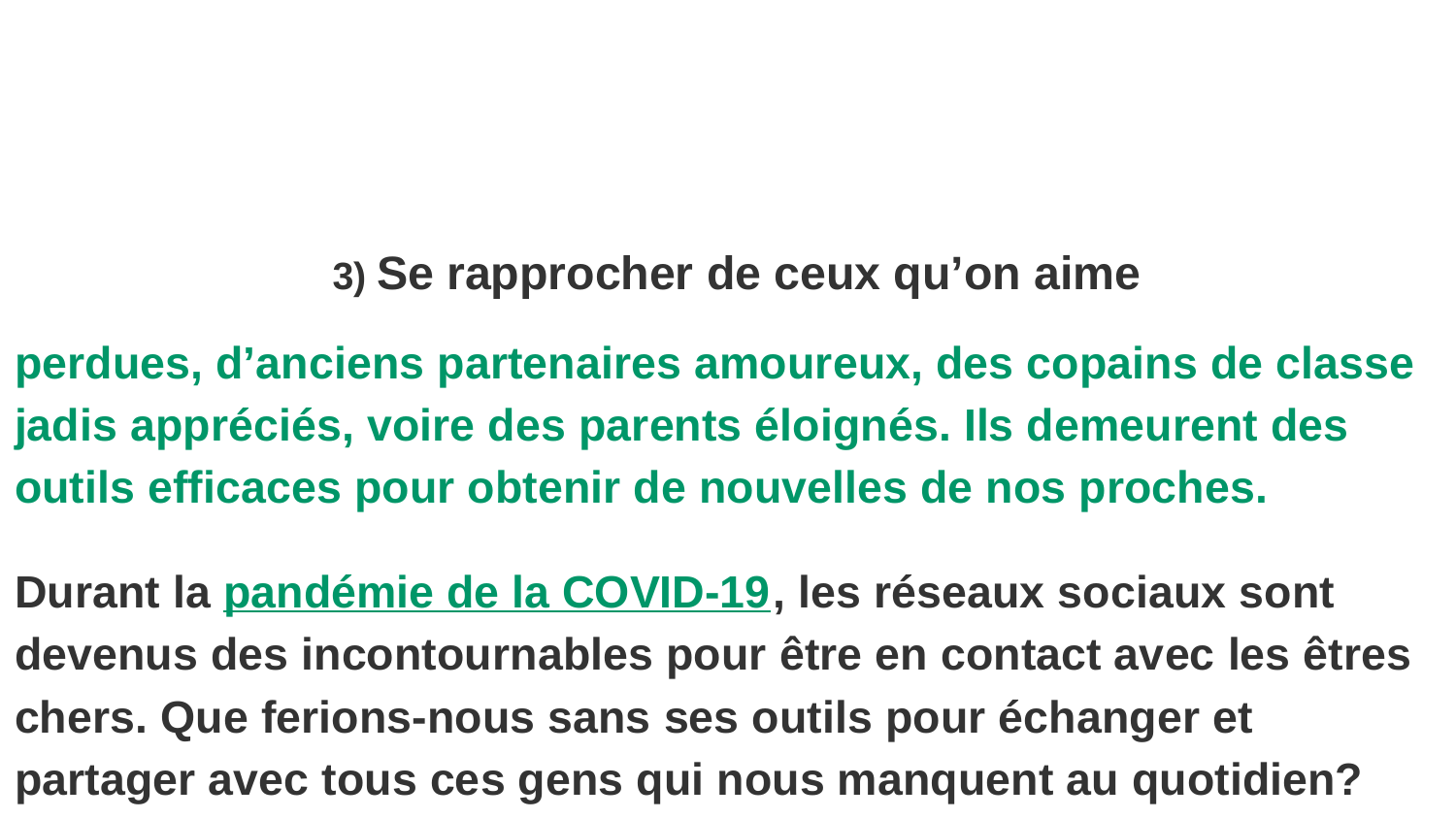

# 3) Se rapprocher de ceux qu’on aime
perdues, d’anciens partenaires amoureux, des copains de classe jadis appréciés, voire des parents éloignés. Ils demeurent des outils efficaces pour obtenir de nouvelles de nos proches.
Durant la pandémie de la COVID-19, les réseaux sociaux sont devenus des incontournables pour être en contact avec les êtres chers. Que ferions-nous sans ses outils pour échanger et partager avec tous ces gens qui nous manquent au quotidien?